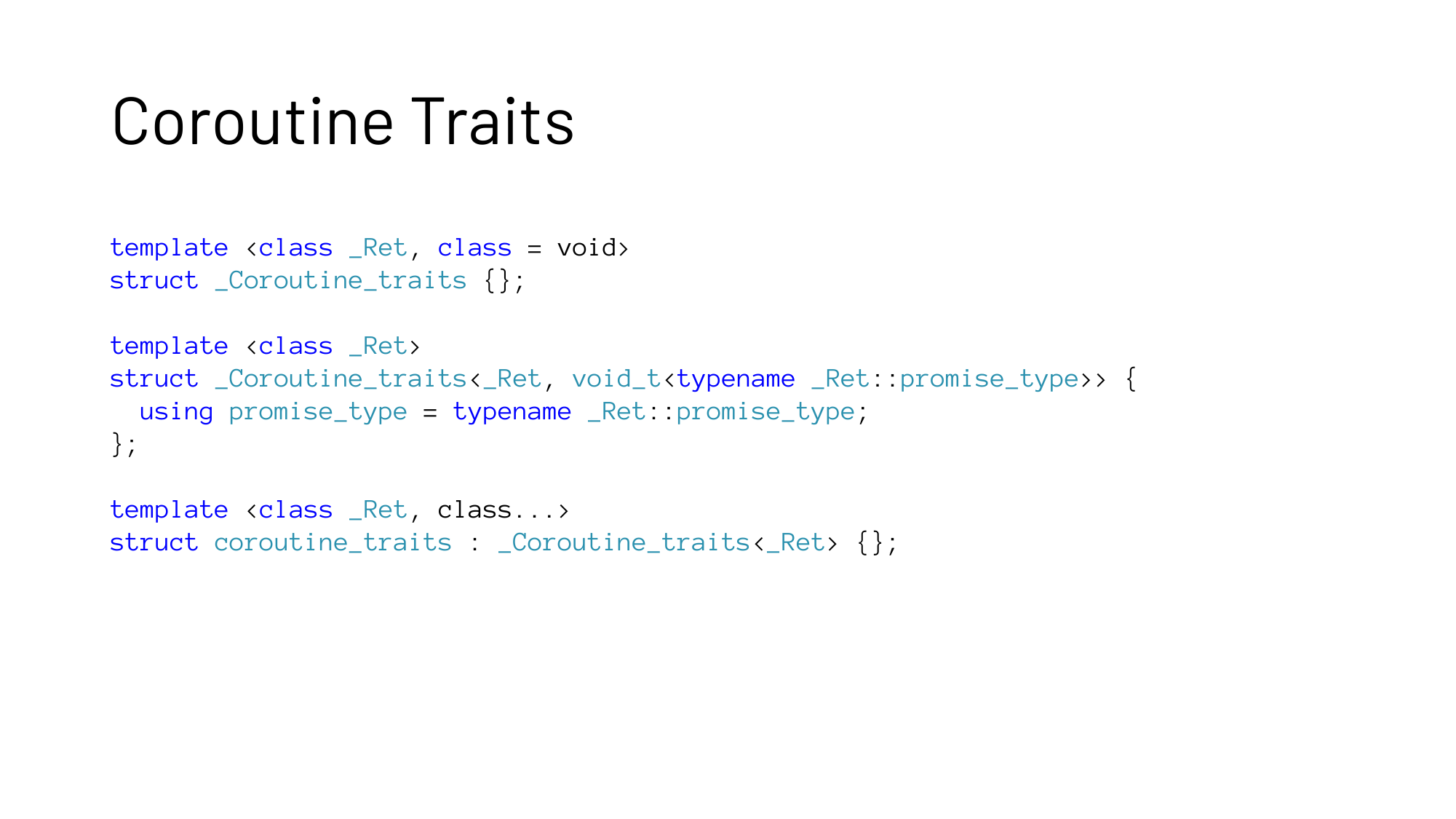

# Coroutine Traits
template <class _Ret, class = void>
struct _Coroutine_traits {};
template <class _Ret>
struct _Coroutine_traits<_Ret, void_t<typename _Ret::promise_type>> {
  using promise_type = typename _Ret::promise_type;
};
template <class _Ret, class...>
struct coroutine_traits : _Coroutine_traits<_Ret> {};